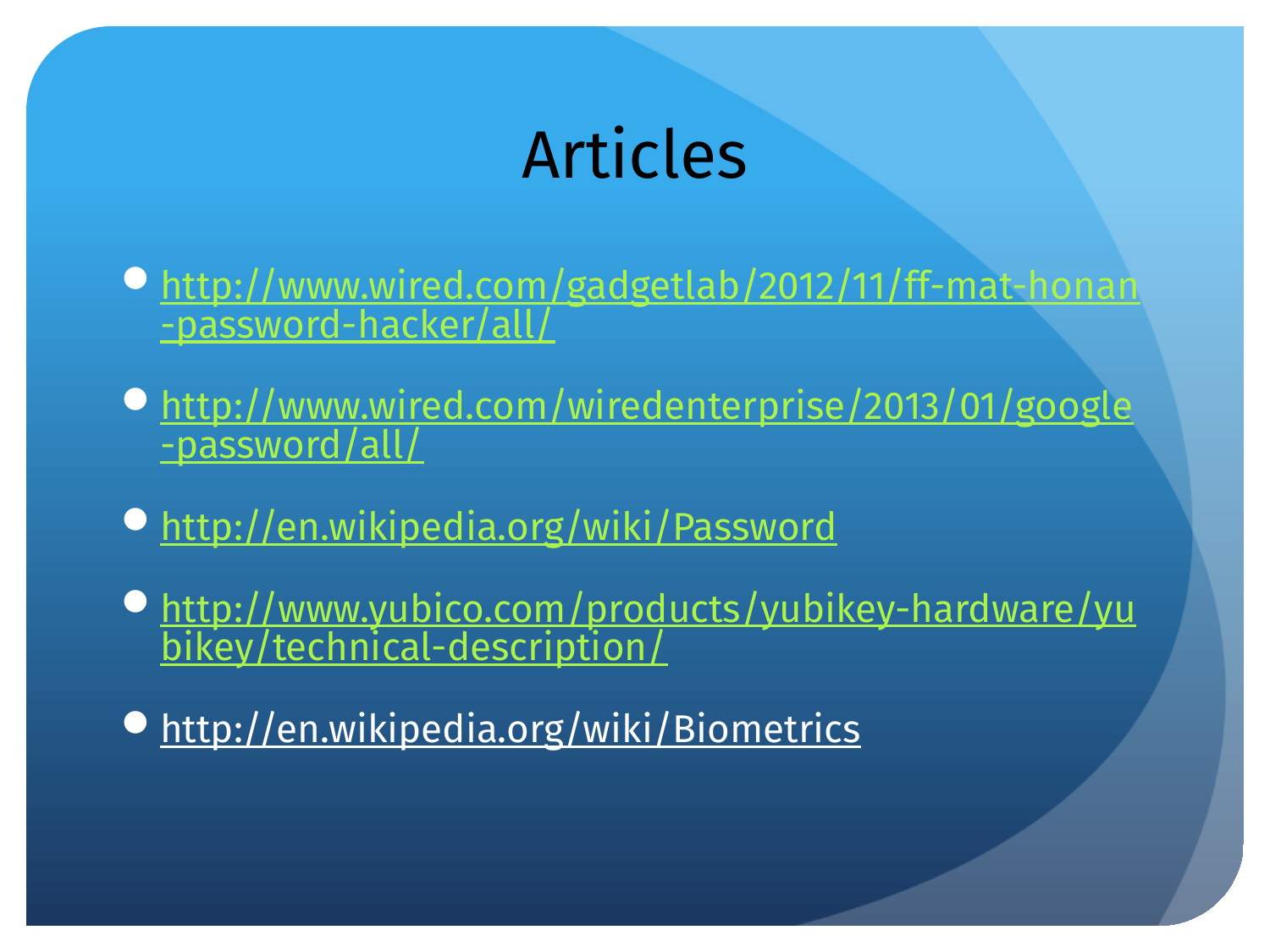

# Articles
http://www.wired.com/gadgetlab/2012/11/ff-mat-honan-password-hacker/all/
http://www.wired.com/wiredenterprise/2013/01/google-password/all/
http://en.wikipedia.org/wiki/Password
http://www.yubico.com/products/yubikey-hardware/yubikey/technical-description/
http://en.wikipedia.org/wiki/Biometrics